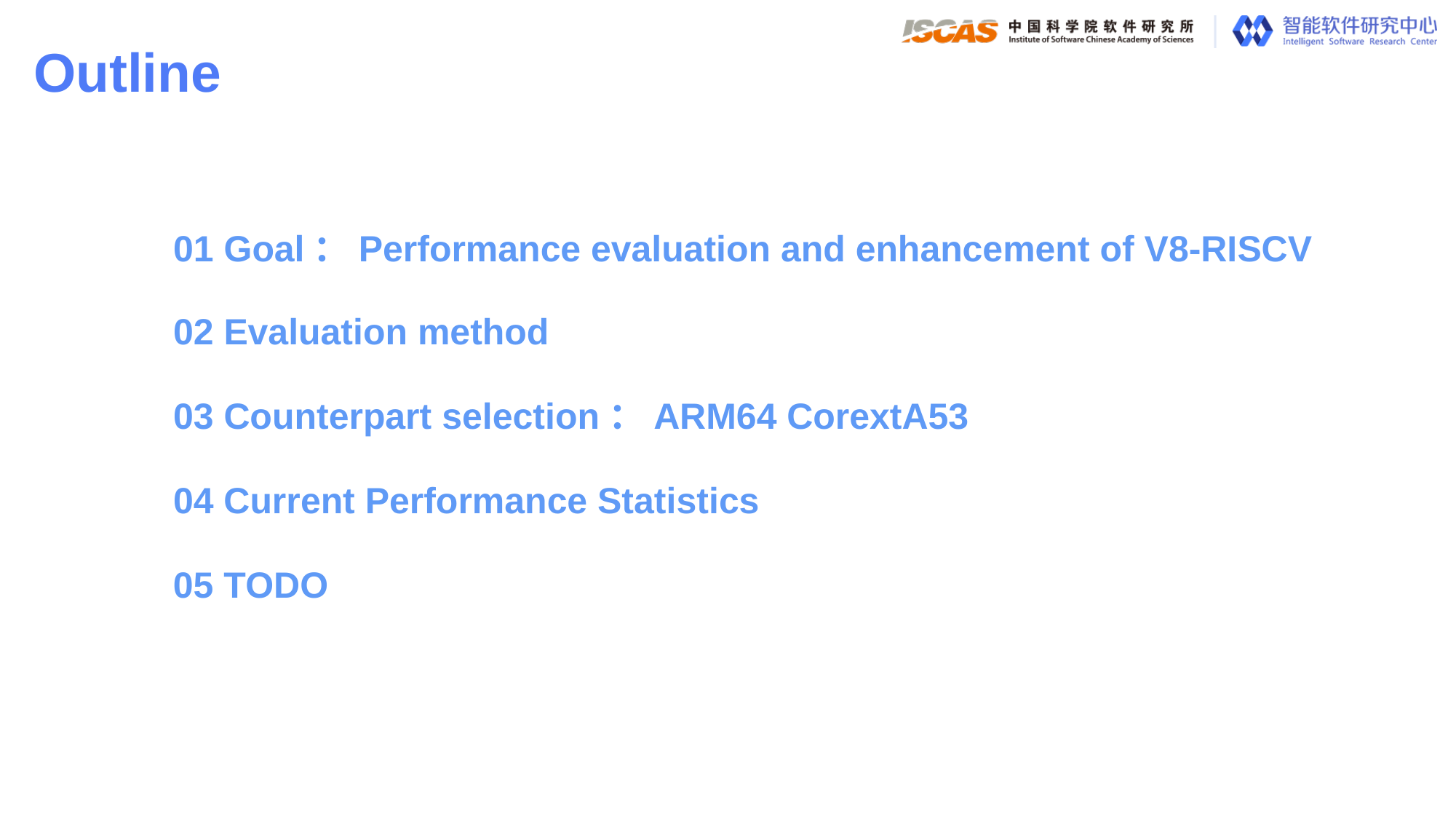

Outline
01 Goal：Performance evaluation and enhancement of V8-RISCV
02 Evaluation method
03 Counterpart selection：ARM64 CorextA53
04 Current Performance Statistics
05 TODO